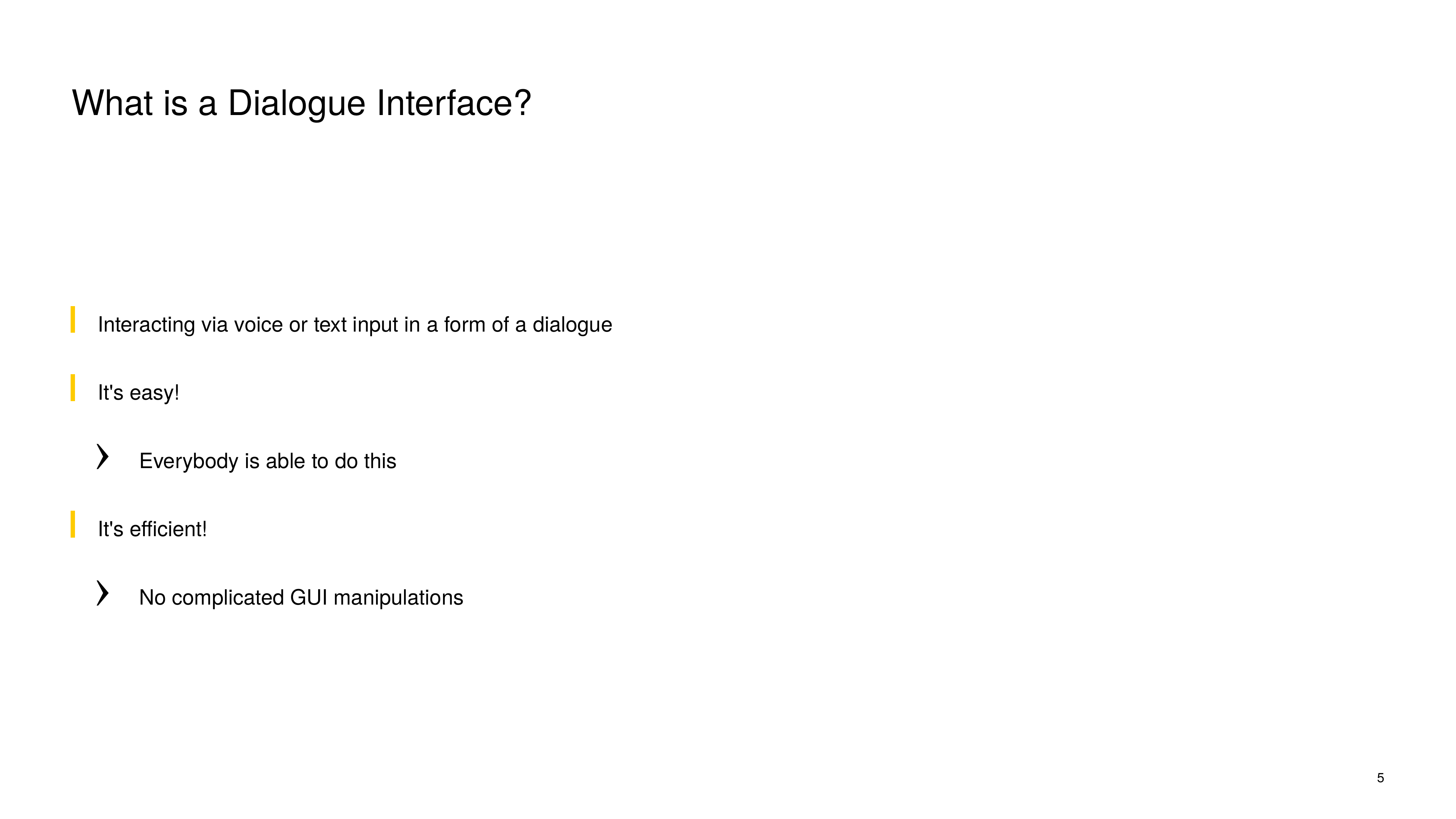

# What is a Dialogue Interface?
Interacting via voice or text input in a form of a dialogue
It's easy!
Everybody is able to do this
It's efficient!
No complicated GUI manipulations

5